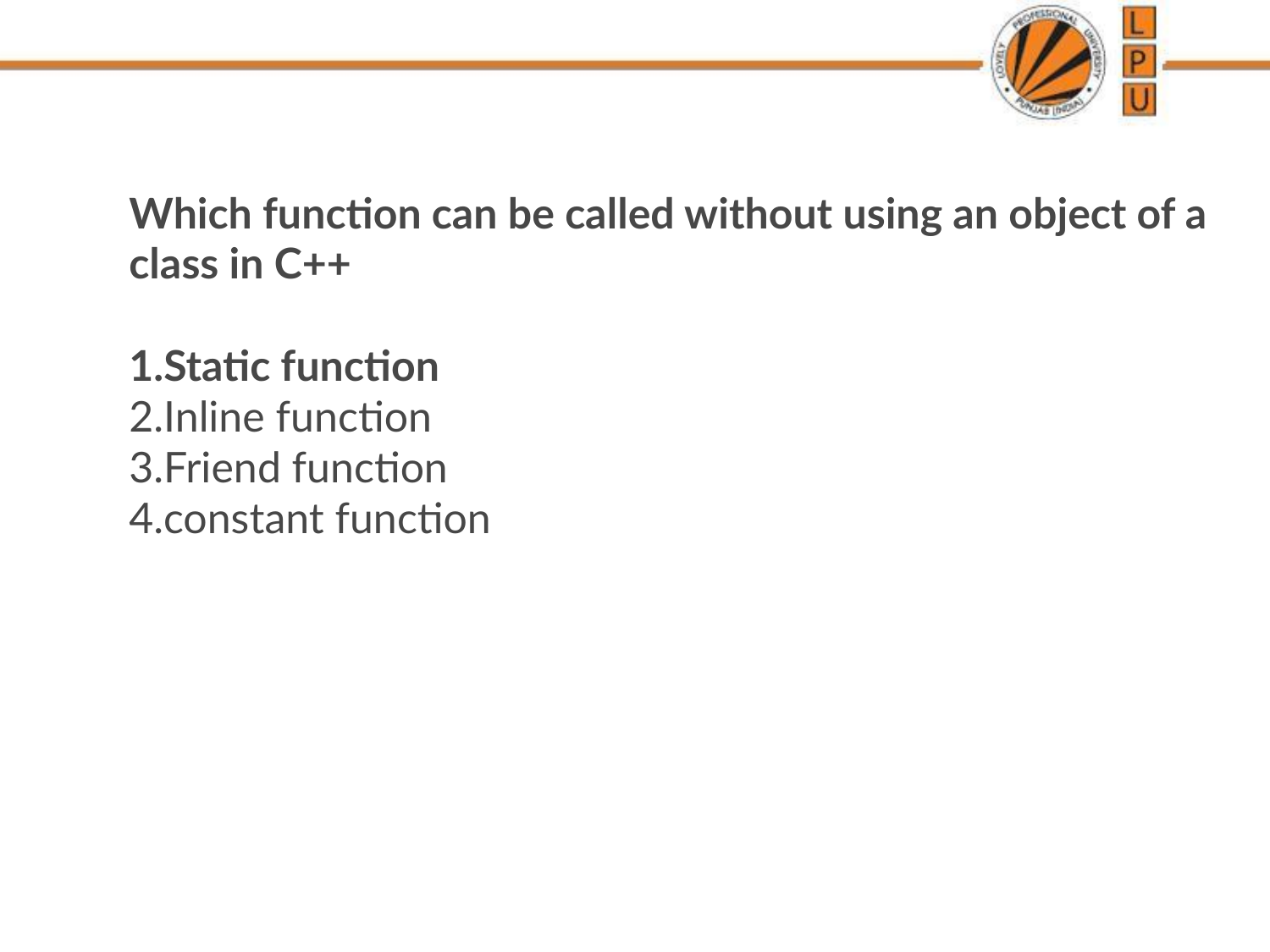

Which function can be called without using an object of a class in C++

Static function
Inline function
Friend function
constant function